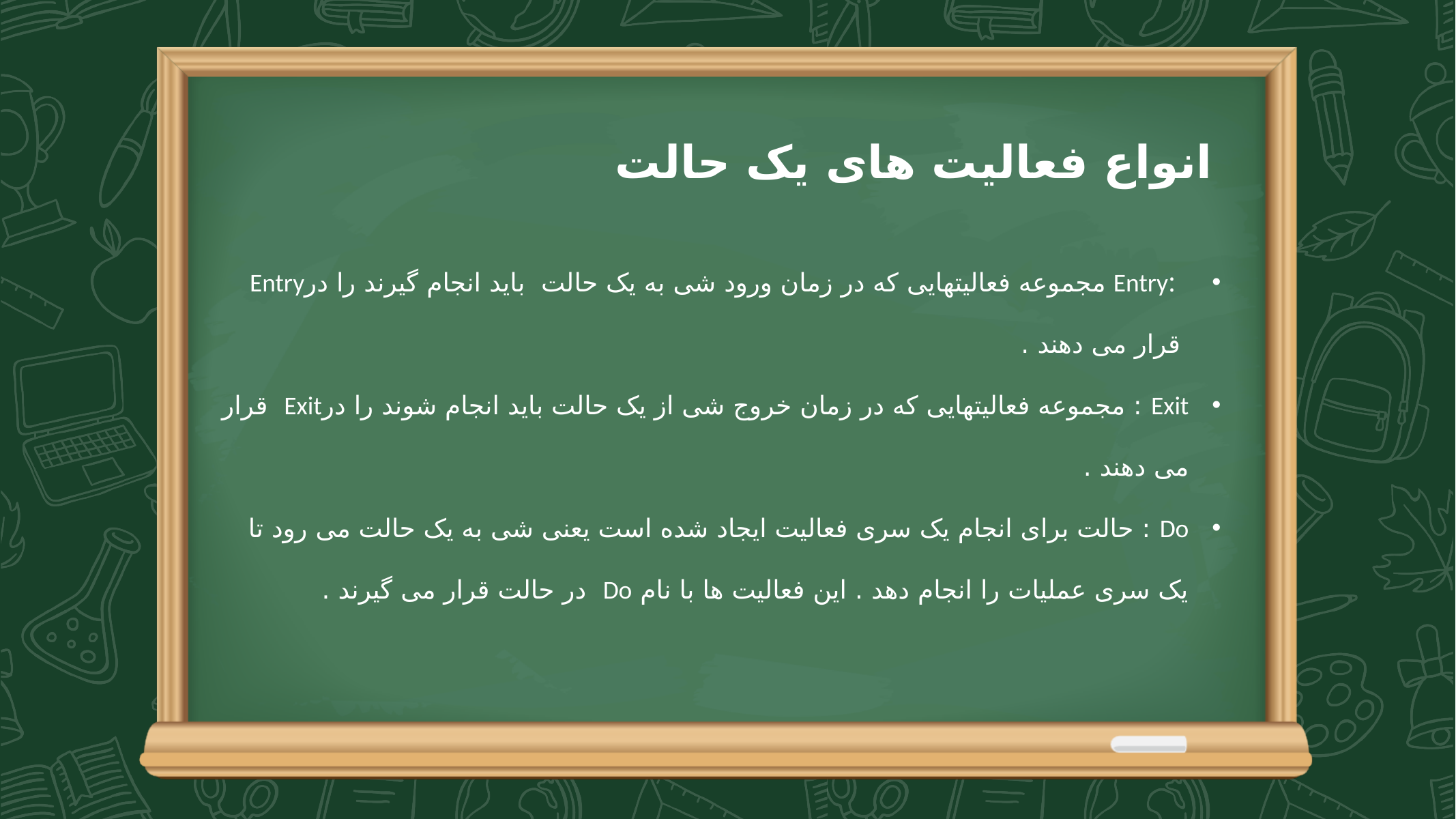

انواع فعالیت های یک حالت
  :Entry مجموعه فعالیتهایی که در زمان ورود شی به یک حالت  باید انجام گیرند را درEntry  قرار می دهند .
Exit : مجموعه فعالیتهایی که در زمان خروج شی از یک حالت باید انجام شوند را درExit  قرار می دهند .
Do : حالت برای انجام یک سری فعالیت ایجاد شده است یعنی شی به یک حالت می رود تا یک سری عملیات را انجام دهد . این فعالیت ها با نام Do  در حالت قرار می گیرند .